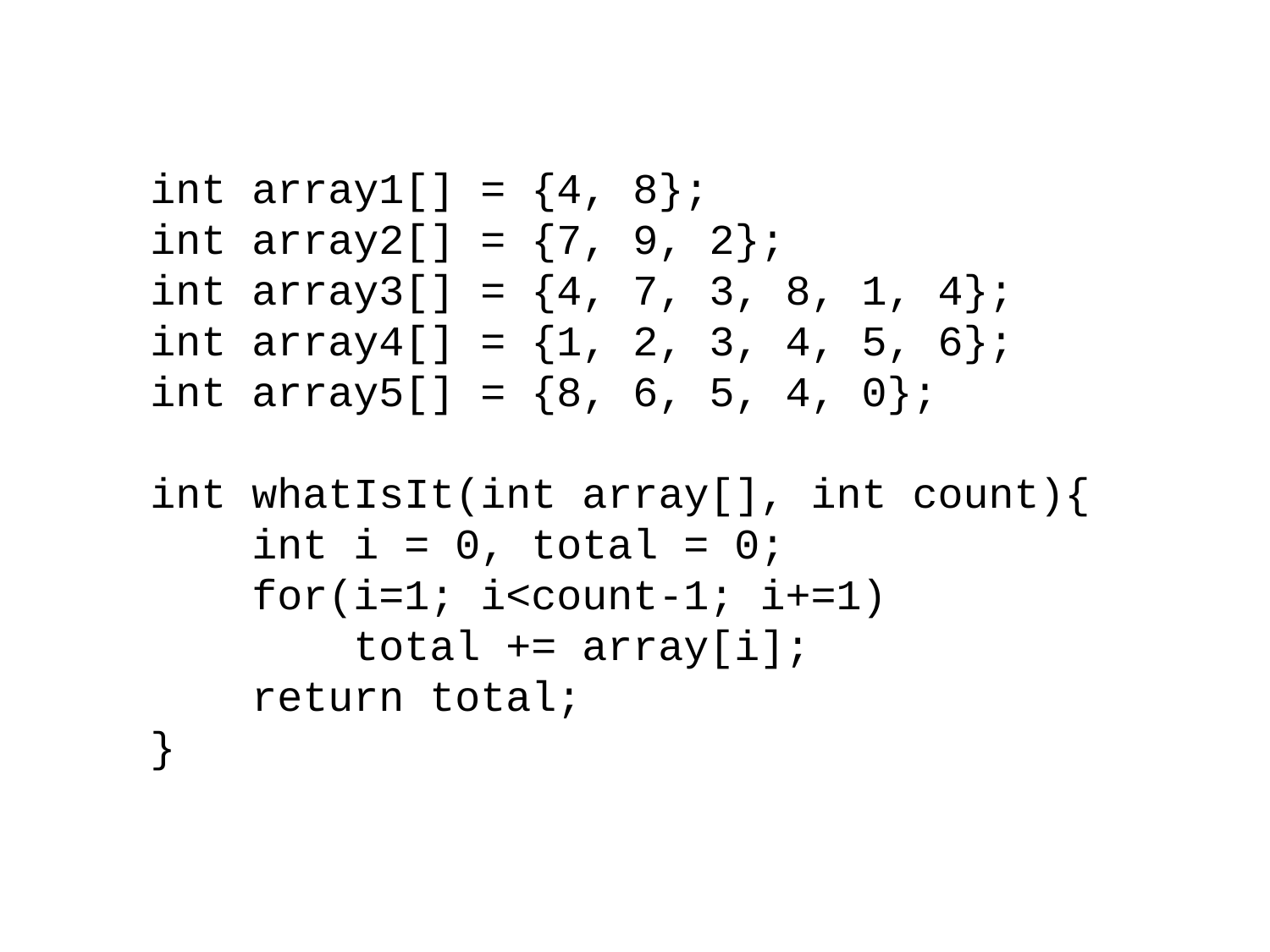

int array1[] = {4, 8};
int array2[] = {7, 9, 2};
int array3[] = {4, 7, 3, 8, 1, 4};
int array4[] = {1, 2, 3, 4, 5, 6};
int array5[] = {8, 6, 5, 4, 0};

int whatIsIt(int array[], int count){
    int i = 0, total = 0;
    for(i=1; i<count-1; i+=1)
        total += array[i];
    return total;
}